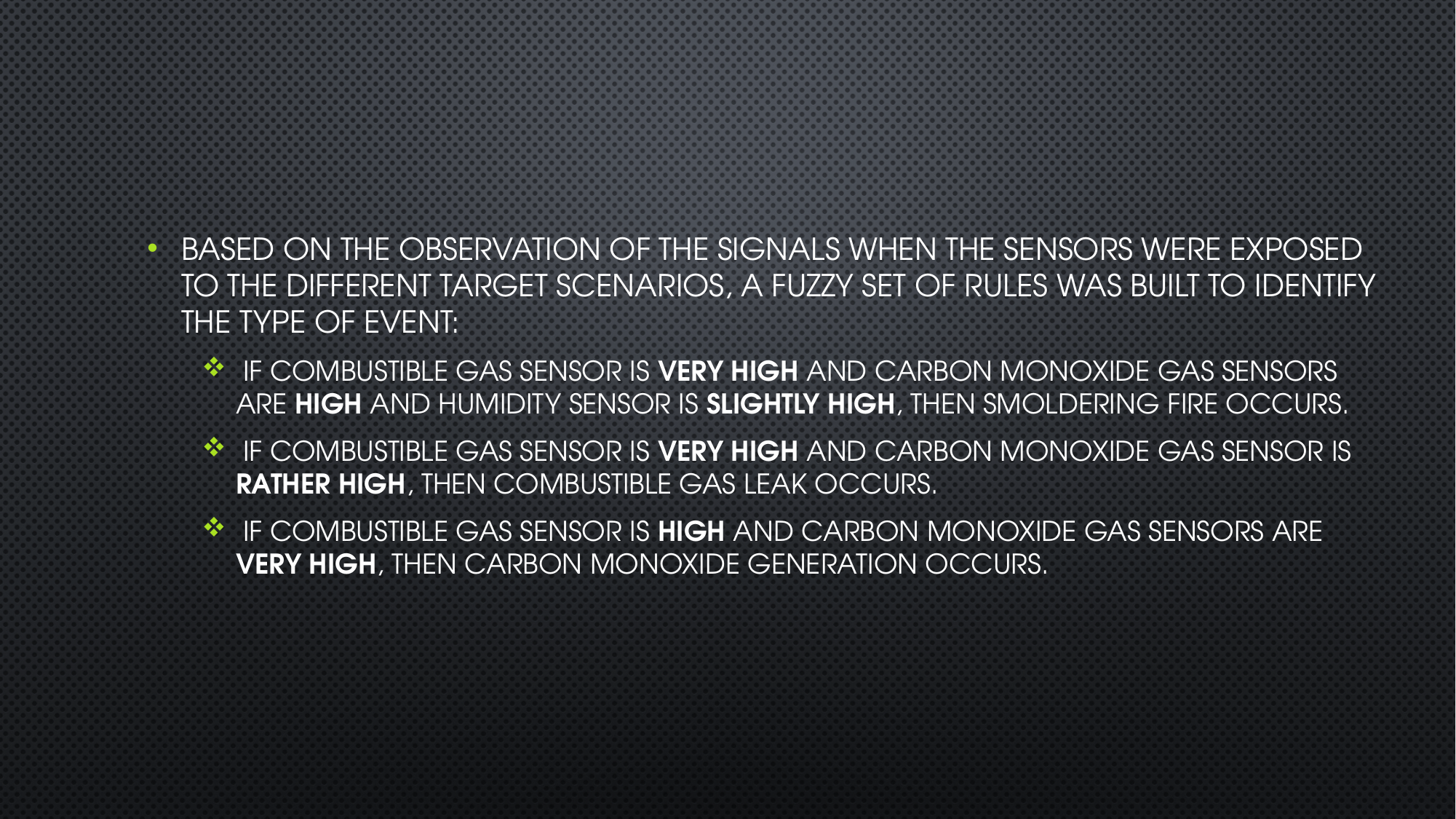

Based on the observation of the signals when the sensors were exposed to the different target scenarios, a fuzzy set of rules was built to identify the type of event:
 IF Combustible Gas Sensor is very high AND Carbon Monoxide Gas Sensors are high AND Humidity Sensor is slightly high, THEN Smoldering Fire occurs.
 IF Combustible Gas Sensor is very high AND Carbon Monoxide Gas Sensor is rather high, THEN Combustible gas leak occurs.
 IF Combustible Gas Sensor is high AND Carbon Monoxide Gas Sensors are very high, THEN Carbon Monoxide Generation occurs.